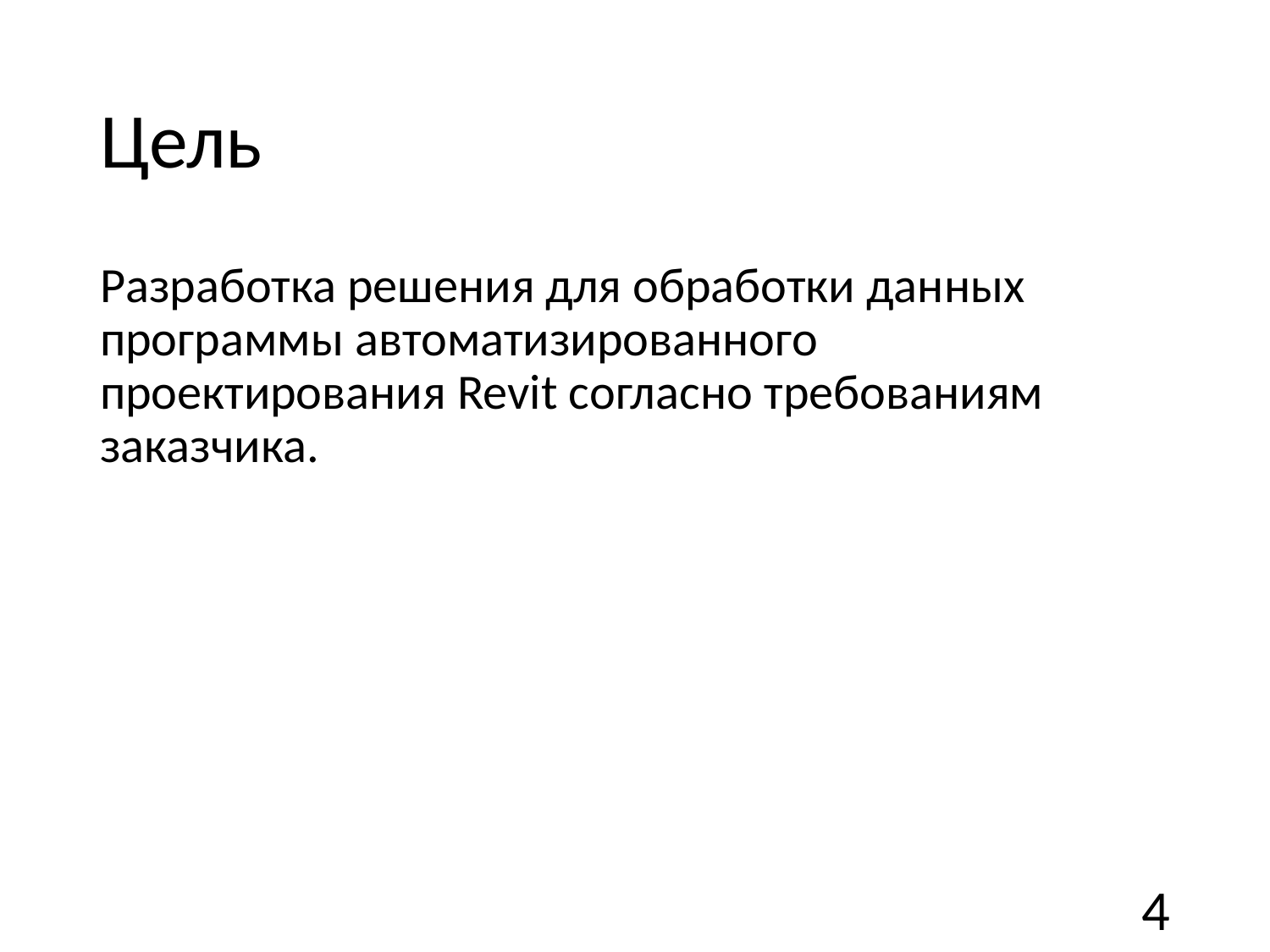

# Цель
Разработка решения для обработки данных программы автоматизированного проектирования Revit согласно требованиям заказчика.

4